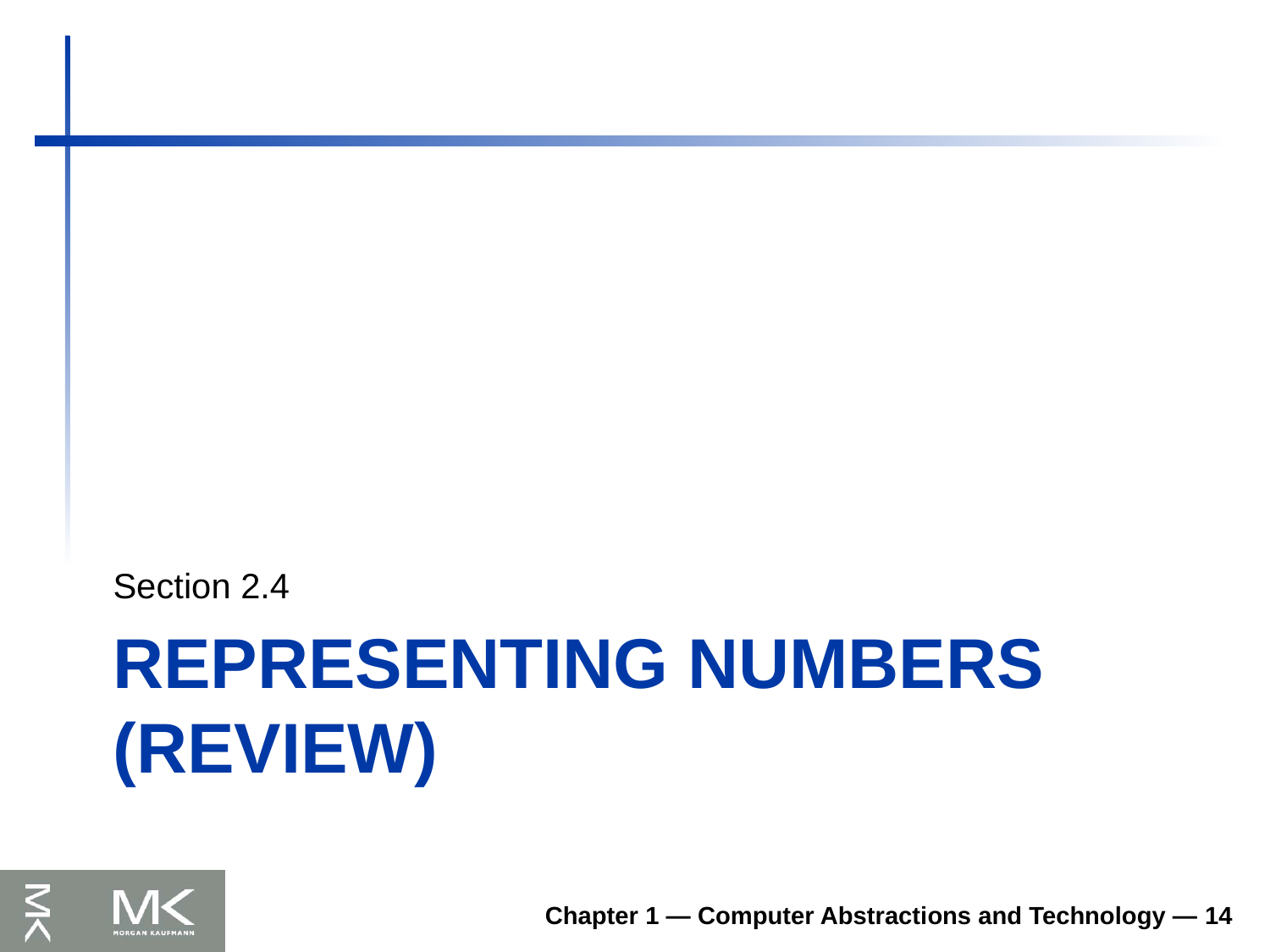

Section 2.4
# Representing Numbers (review)
Chapter 1 — Computer Abstractions and Technology — 14